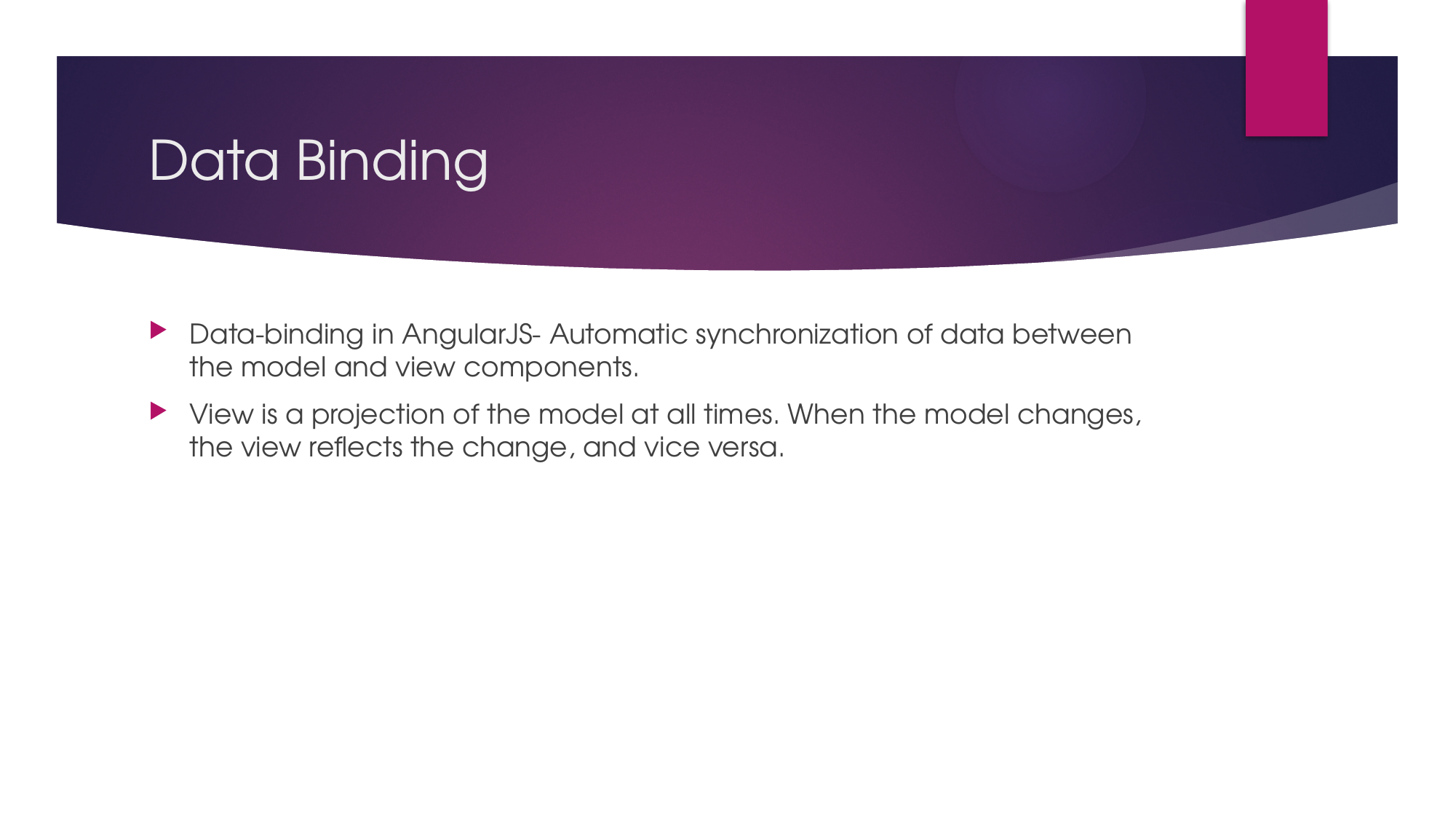

# Data Binding
Data-binding in AngularJS- Automatic synchronization of data between the model and view components.
View is a projection of the model at all times. When the model changes, the view reflects the change, and vice versa.